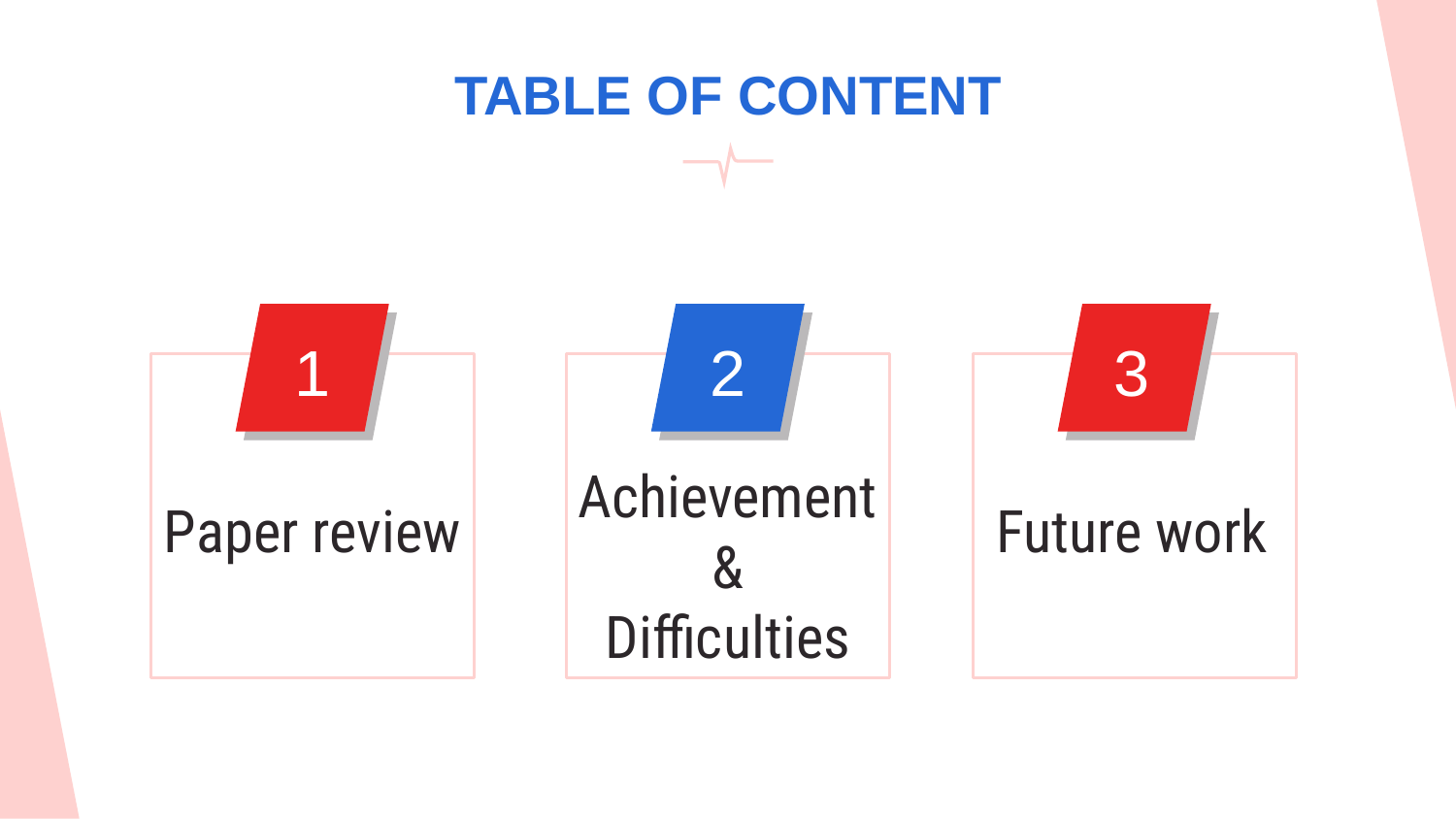

TABLE OF CONTENT
1
2
3
Achievement
&
Difficulties
Paper review
Future work